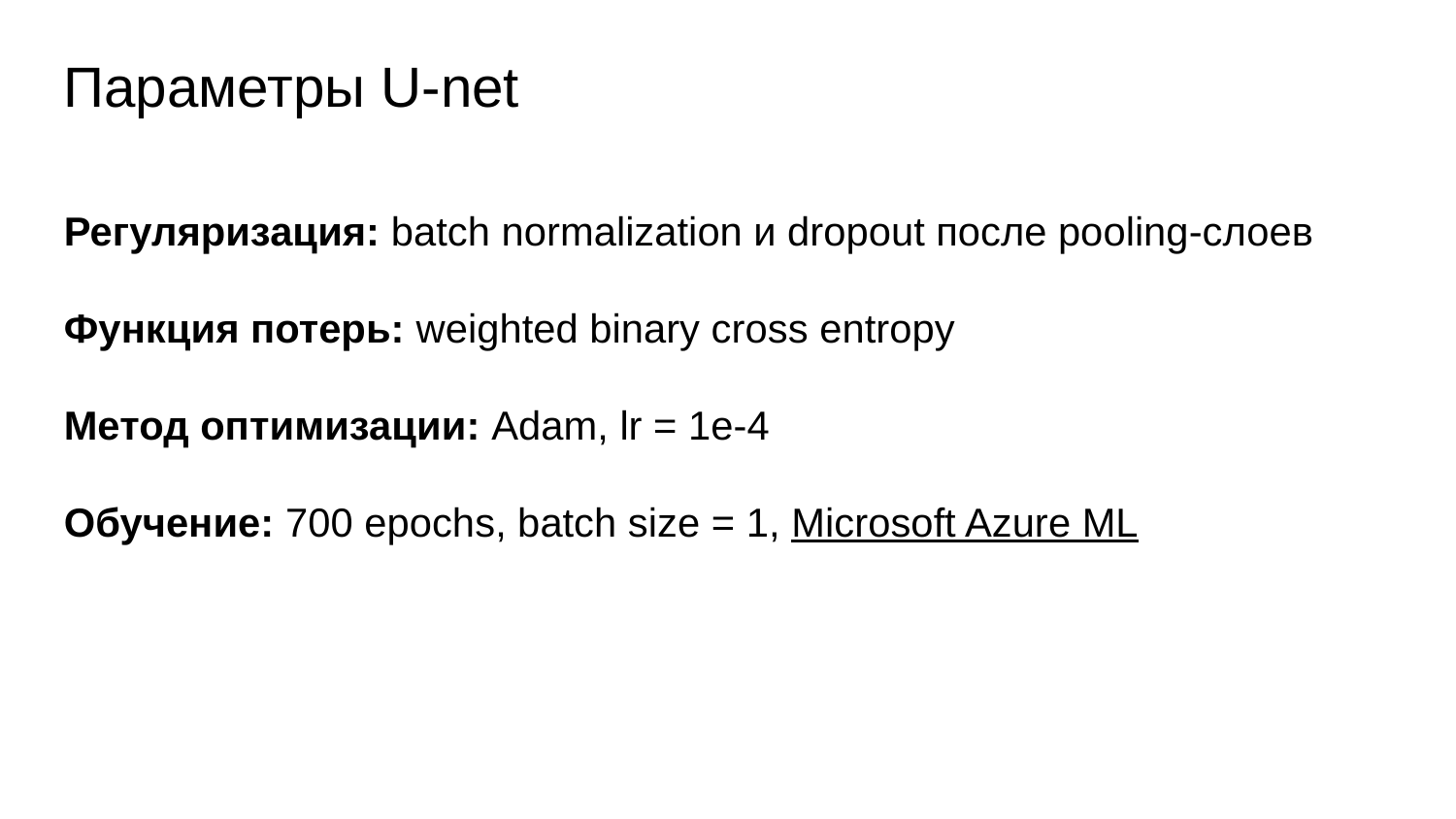

Параметры U-net

Регуляризация: batch normalization и dropout после pooling-слоев

Функция потерь: weighted binary cross entropy

Метод оптимизации: Adam, lr = 1e-4

Обучение: 700 epochs, batch size = 1, Microsoft Azure ML